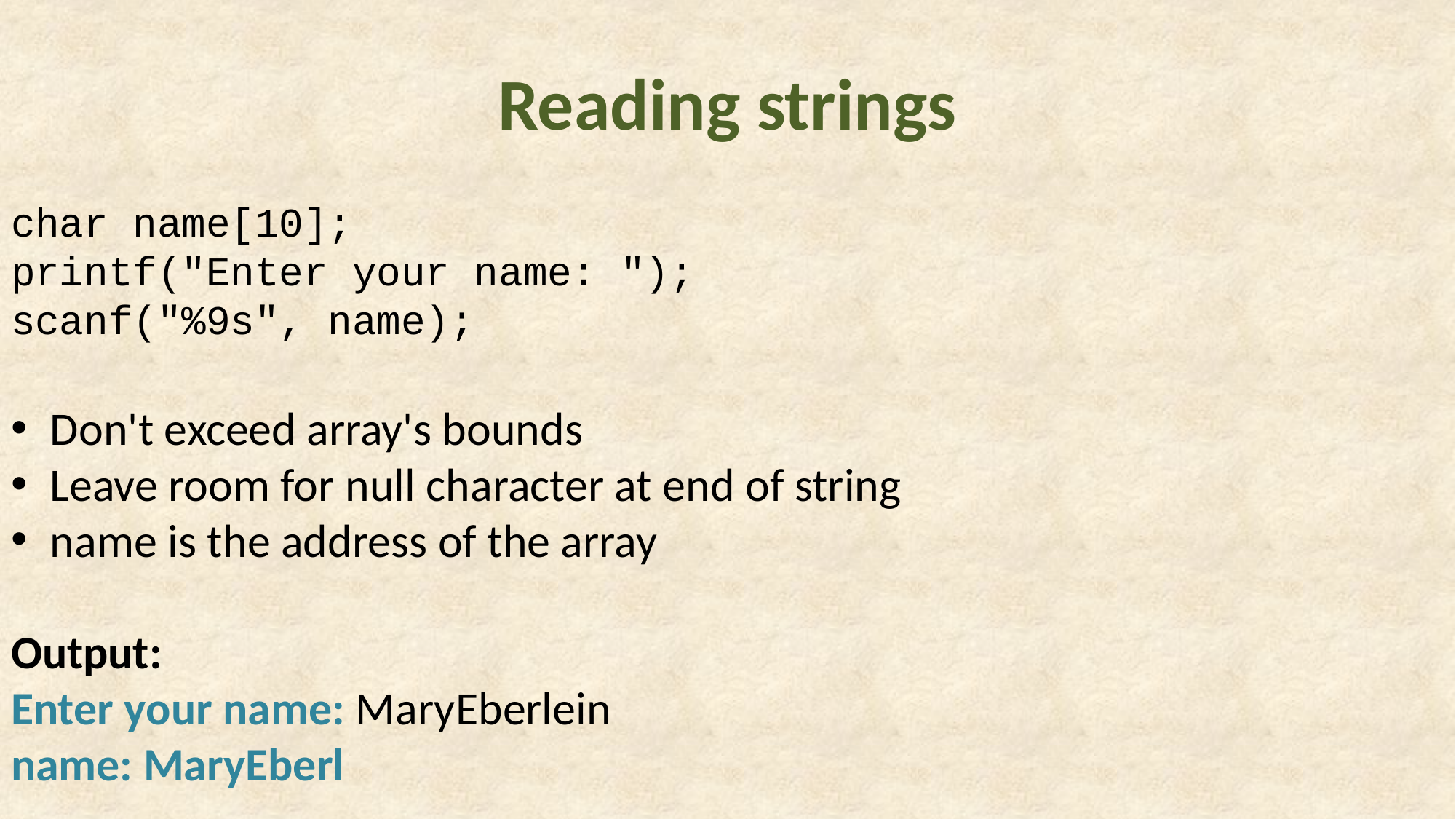

# Reading strings
char name[10];
printf("Enter your name: ");
scanf("%9s", name);

Don't exceed array's bounds
Leave room for null character at end of string
name is the address of the array

Output:
Enter your name: MaryEberlein
name: MaryEberl